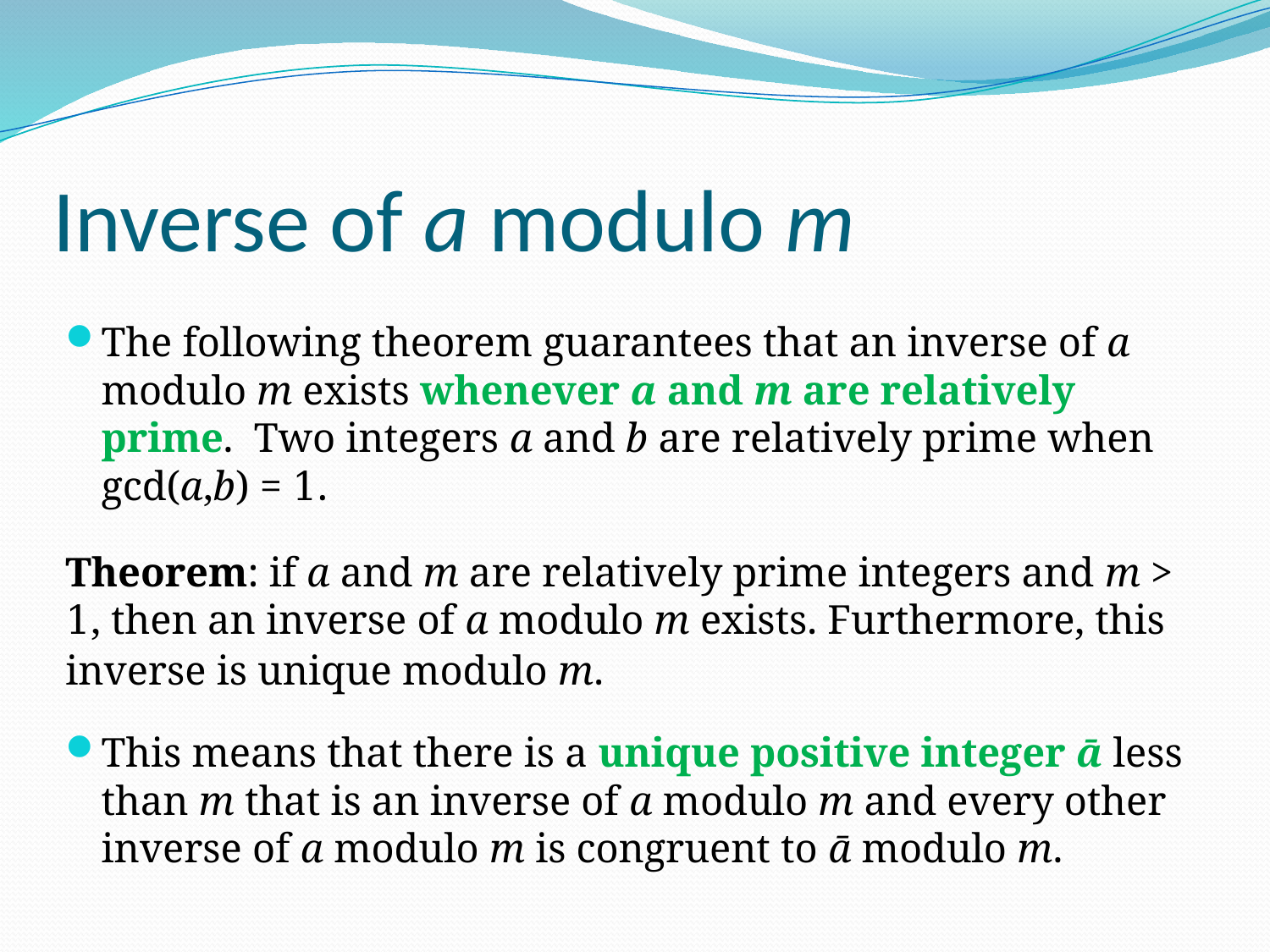

# Inverse of a modulo m
The following theorem guarantees that an inverse of a modulo m exists whenever a and m are relatively prime.  Two integers a and b are relatively prime when gcd(a,b) = 1.

Theorem: if a and m are relatively prime integers and m > 1, then an inverse of a modulo m exists. Furthermore, this inverse is unique modulo m.
This means that there is a unique positive integer ā less than m that is an inverse of a modulo m and every other inverse of a modulo m is congruent to ā modulo m.